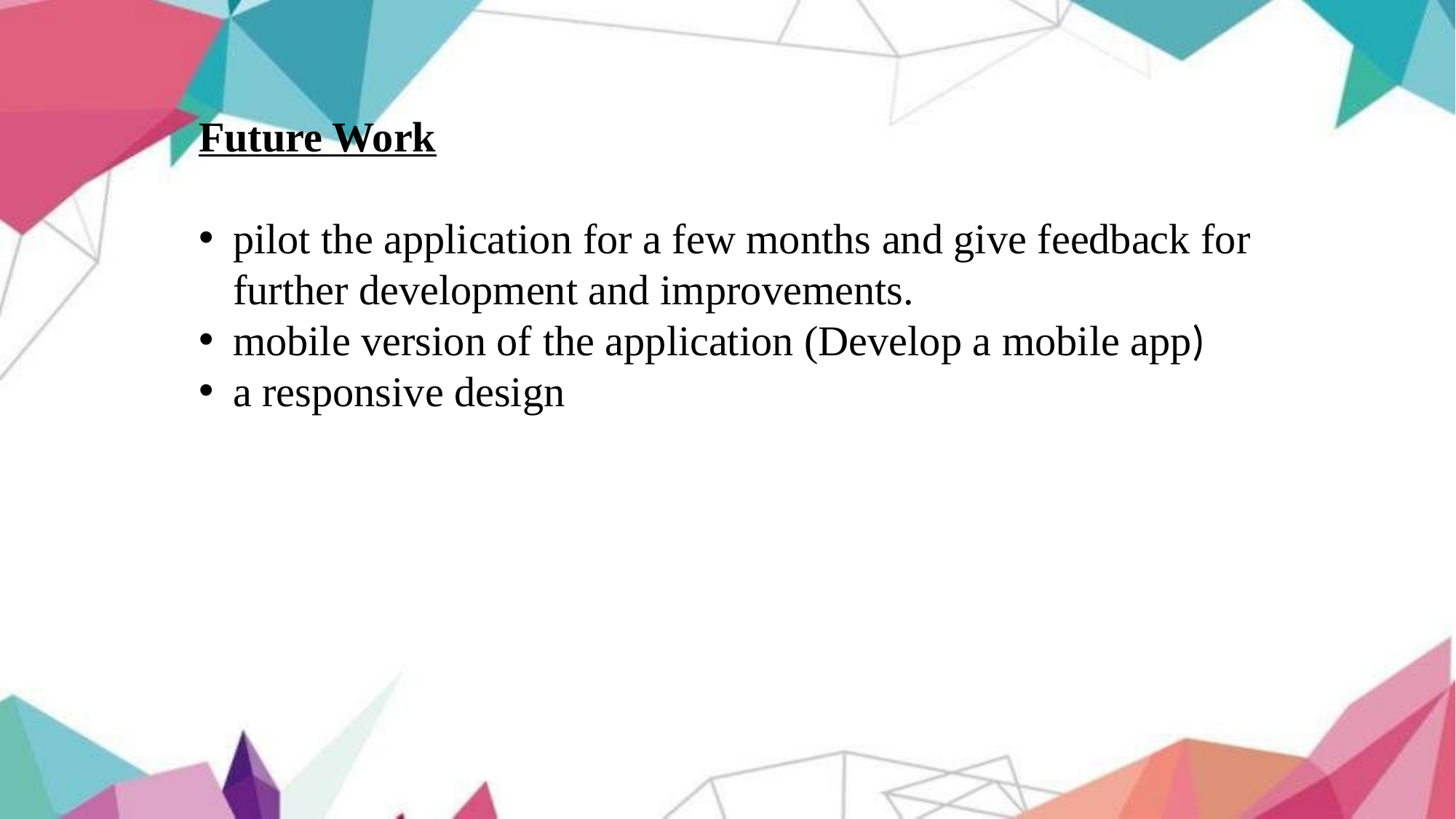

Future Work

pilot the application for a few months and give feedback for further development and improvements.
mobile version of the application (Develop a mobile app)
a responsive design